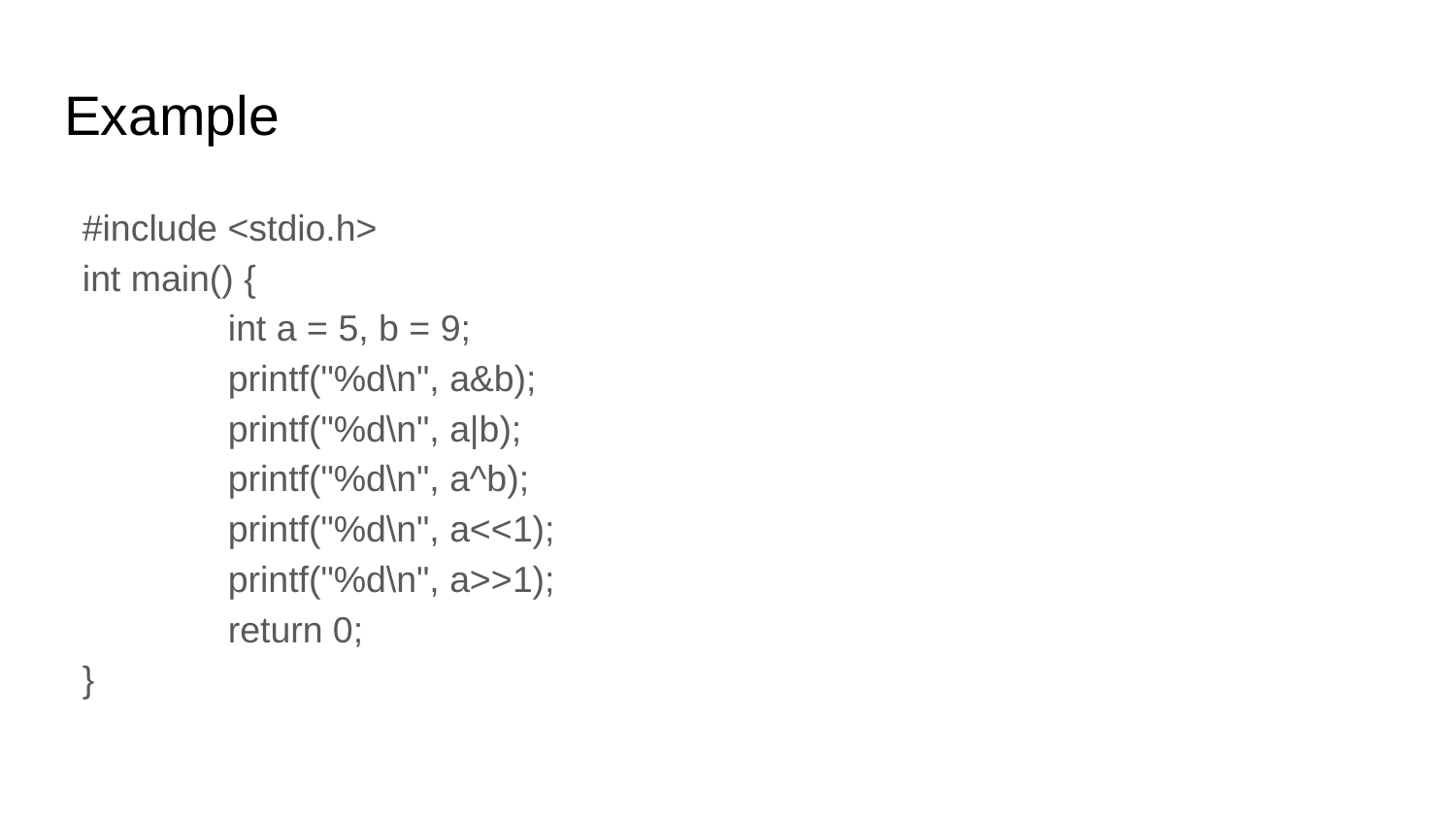

# Example
#include <stdio.h>
int main() {
	int a = 5, b = 9;
	printf("%d\n", a&b);
	printf("%d\n", a|b);
	printf("%d\n", a^b);
	printf("%d\n", a<<1);
	printf("%d\n", a>>1);
	return 0;
}